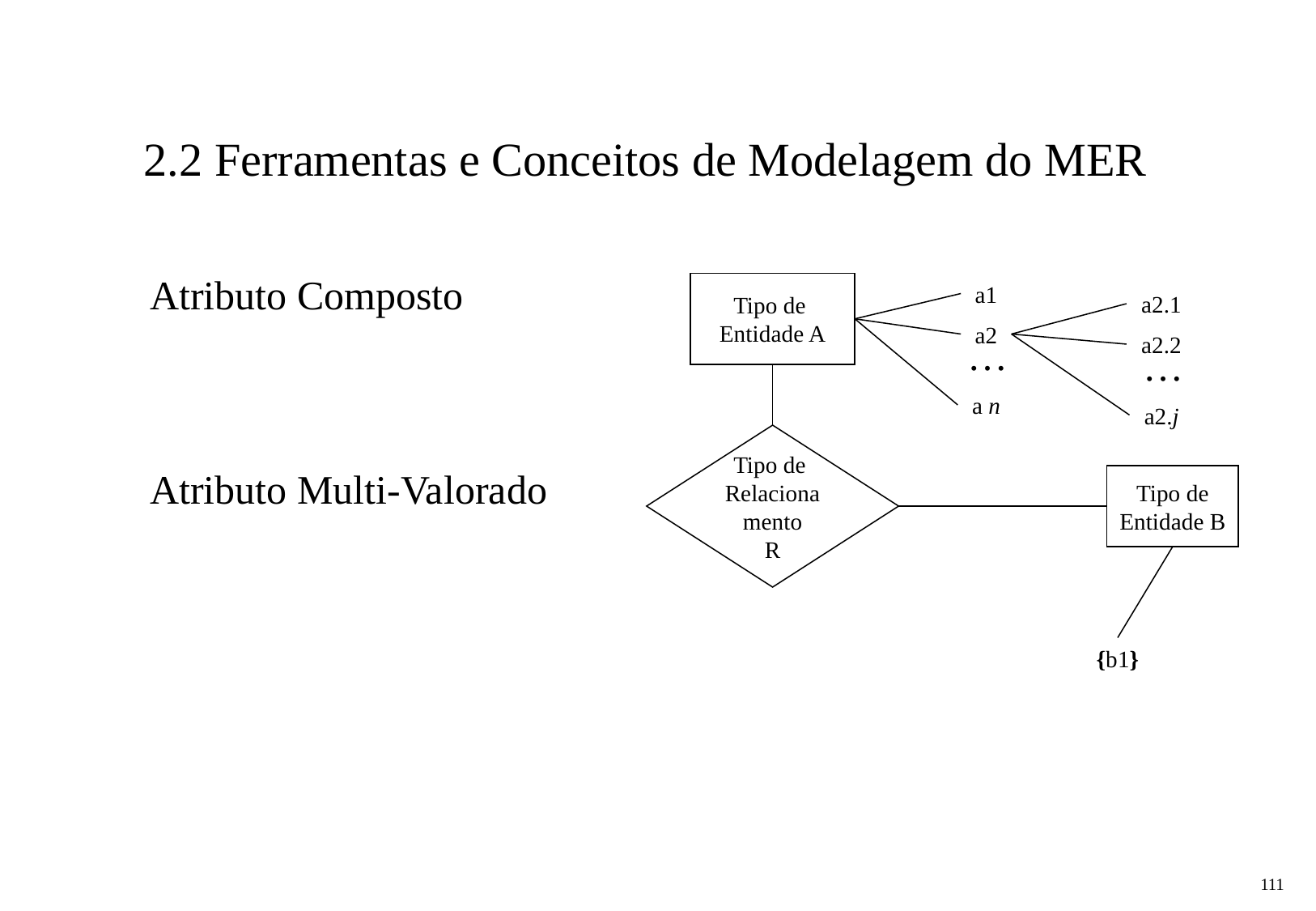

2.2 Ferramentas e Conceitos de Modelagem do MER
Atributo Composto

Atributo Multi-Valorado

Tipo de
Entidade A
a1
a2.1
a2
…
a2.2
…
a n
a2.j
Tipo de
Relacionamento
R
Tipo de
Entidade B
{b1}
111